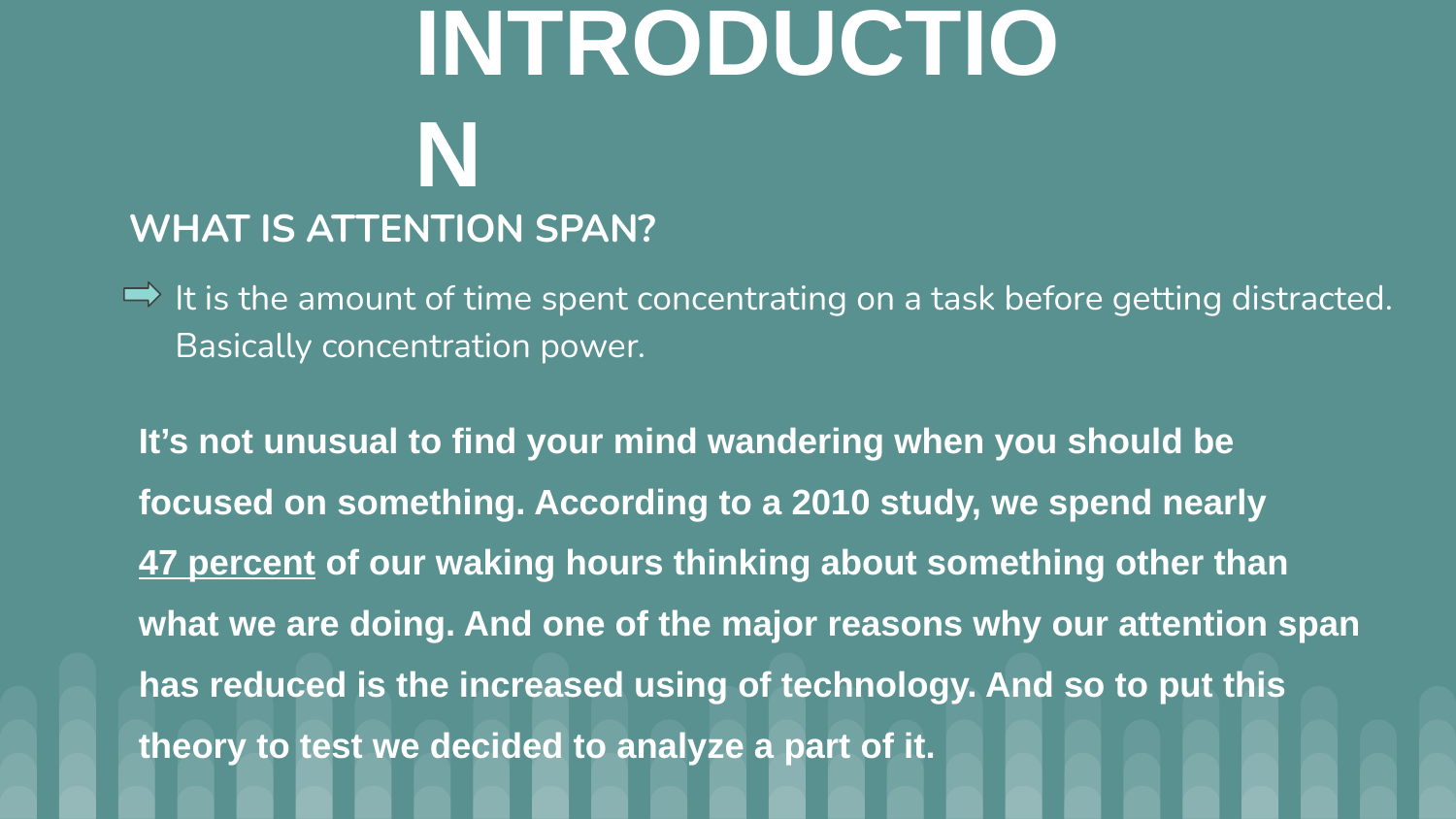

# INTRODUCTION
WHAT IS ATTENTION SPAN?
It is the amount of time spent concentrating on a task before getting distracted. Basically concentration power.

It’s not unusual to find your mind wandering when you should be focused on something. According to a 2010 study, we spend nearly 47 percent of our waking hours thinking about something other than what we are doing. And one of the major reasons why our attention span has reduced is the increased using of technology. And so to put this theory to test we decided to analyze a part of it.